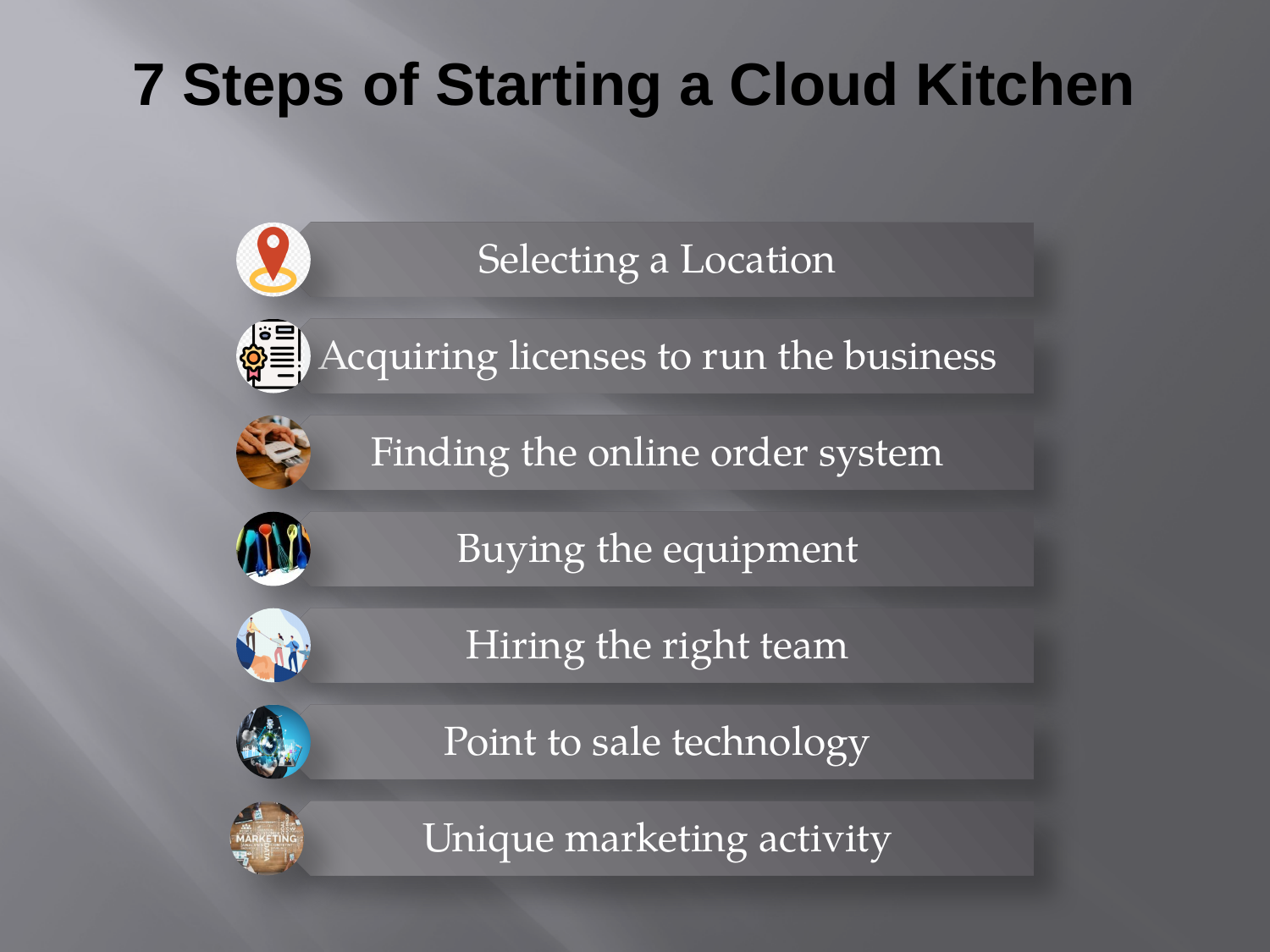

# 7 Steps of Starting a Cloud Kitchen
Selecting a Location
Acquiring licenses to run the business
Finding the online order system
Buying the equipment
Hiring the right team
Point to sale technology
Unique marketing activity